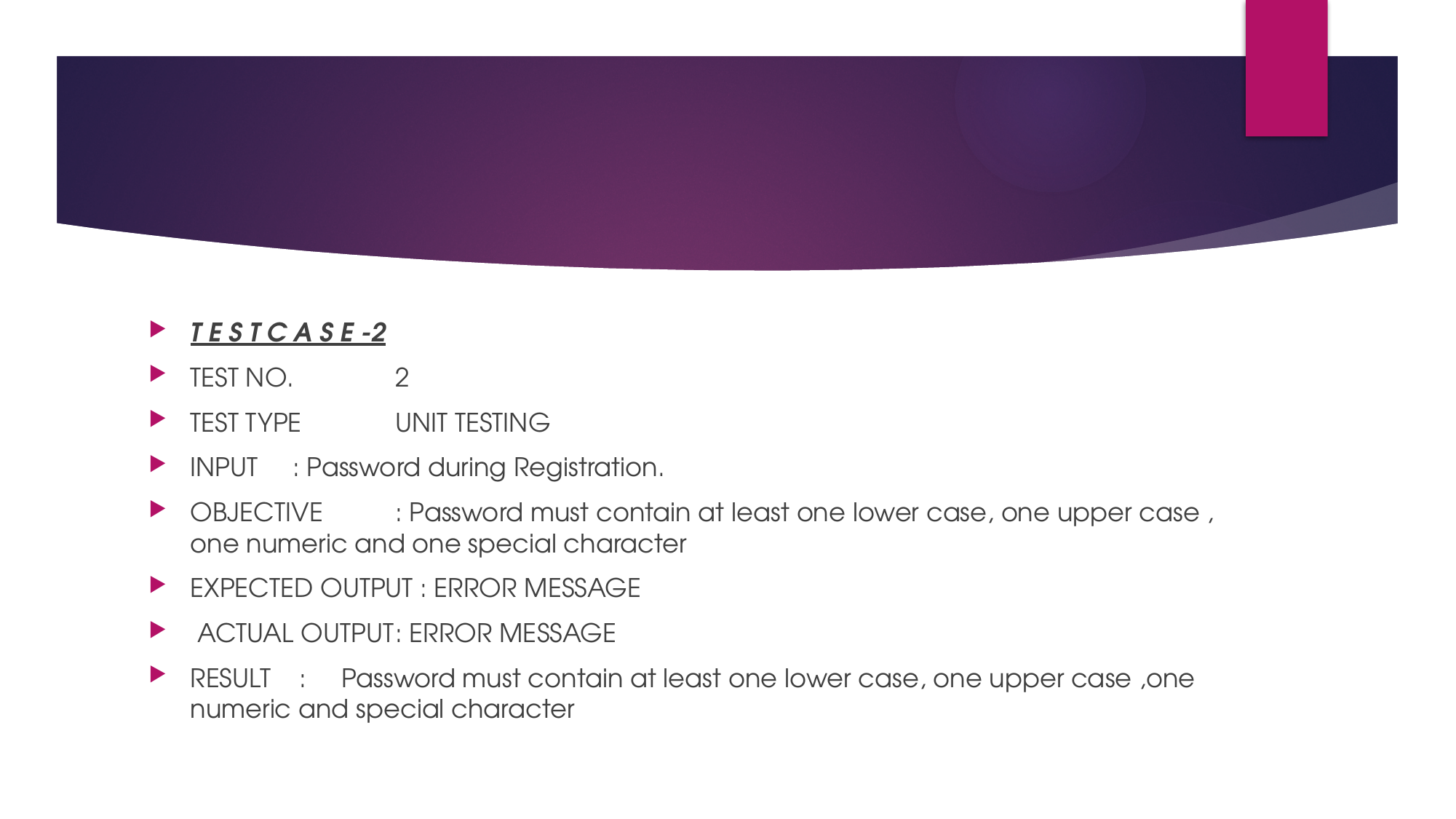

T E S T C A S E -2
TEST NO.	2
TEST TYPE	UNIT TESTING
INPUT	: Password during Registration.
OBJECTIVE	: Password must contain at least one lower case, one upper case , one numeric and one special character
EXPECTED OUTPUT : ERROR MESSAGE
 ACTUAL OUTPUT	: ERROR MESSAGE
RESULT    :     Password must contain at least one lower case, one upper case ,one numeric and special character